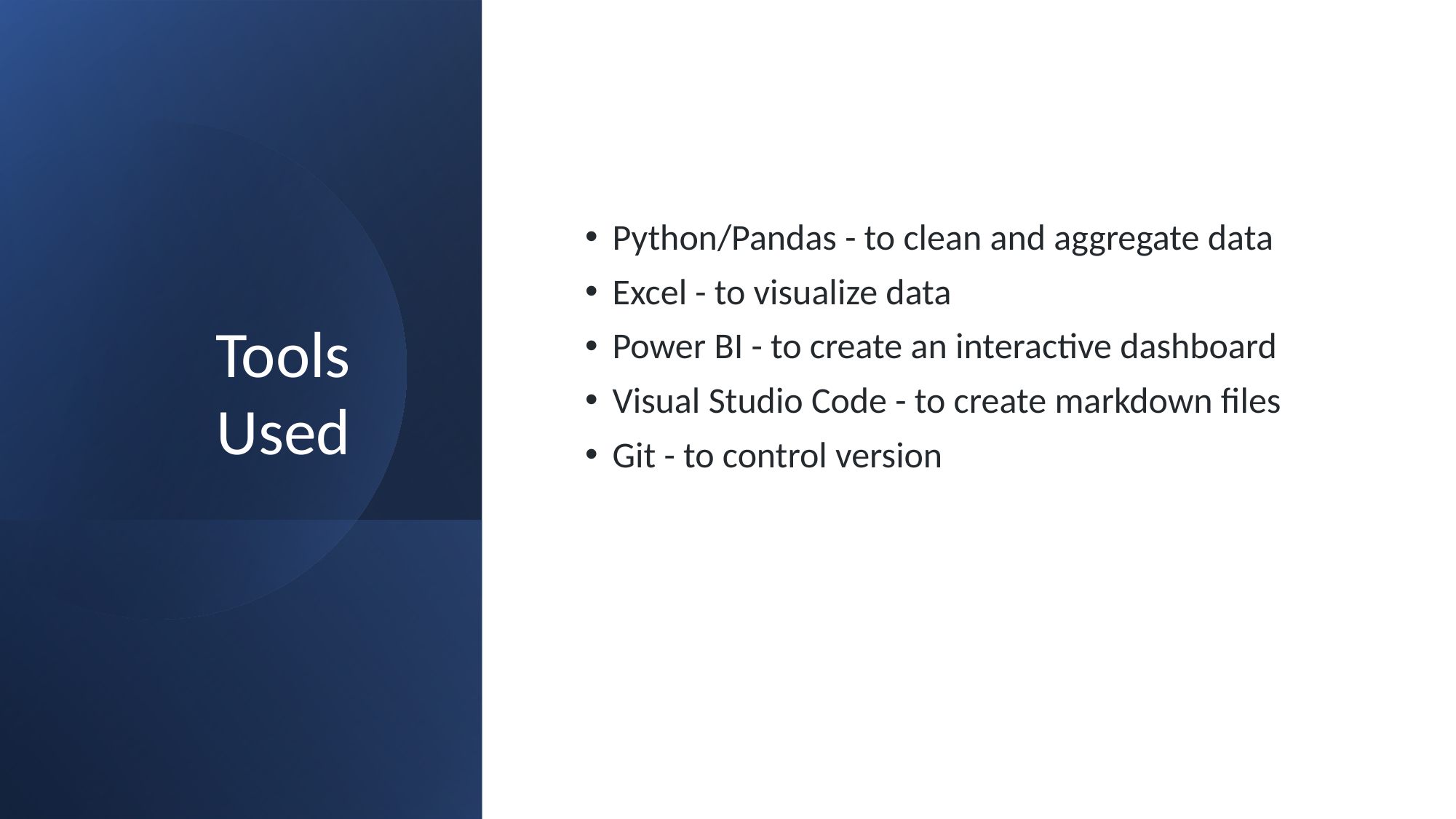

# Tools Used
Python/Pandas - to clean and aggregate data
Excel - to visualize data
Power BI - to create an interactive dashboard
Visual Studio Code - to create markdown files
Git - to control version